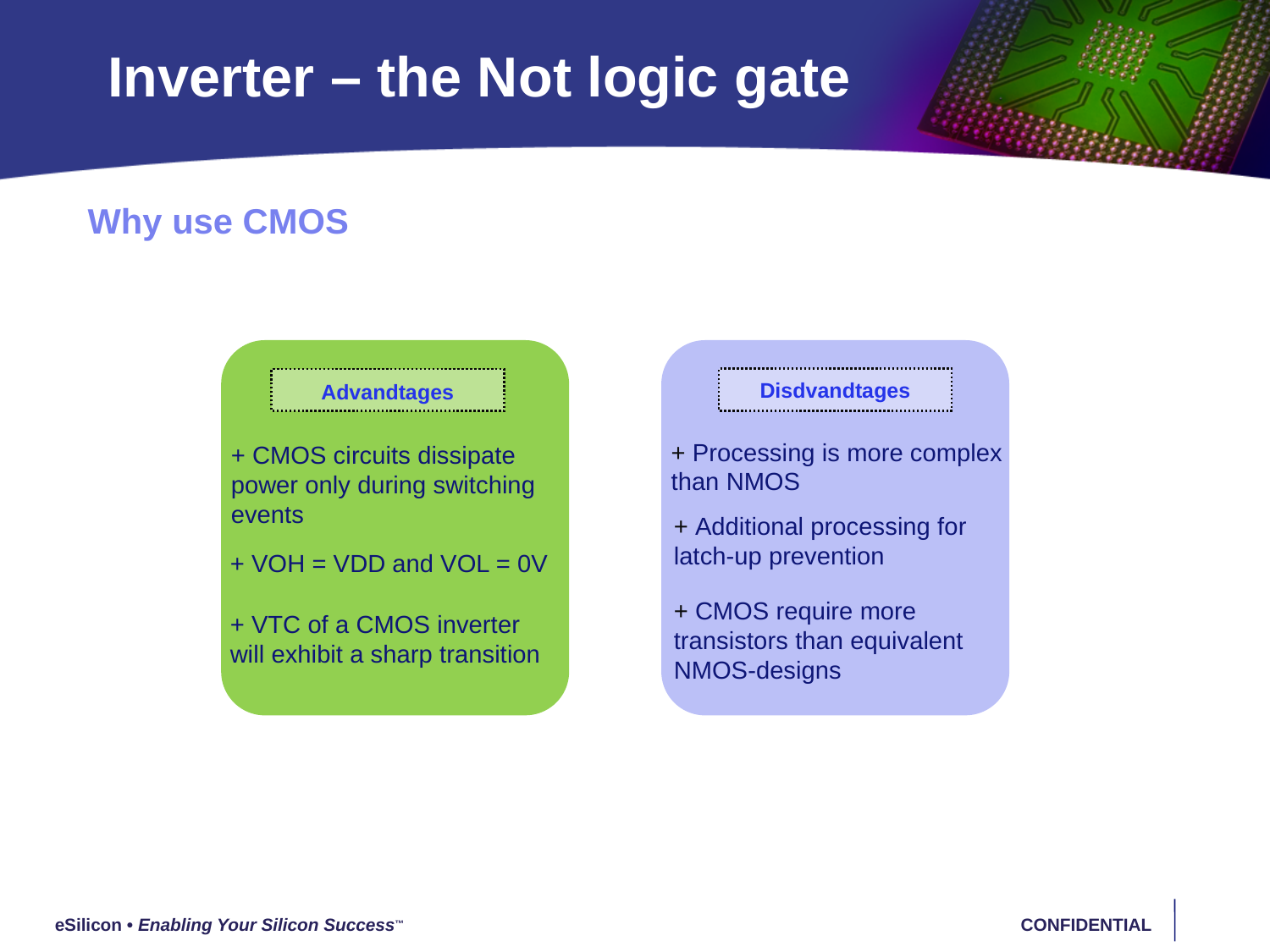

# Inverter – the Not logic gate
Why use CMOS

Disdvandtages
Advandtages
+ Processing is more complex than NMOS
+ CMOS circuits dissipate power only during switching events
+ Additional processing for latch-up prevention
+ VOH = VDD and VOL = 0V
+ CMOS require more transistors than equivalent NMOS-designs
+ VTC of a CMOS inverter will exhibit a sharp transition